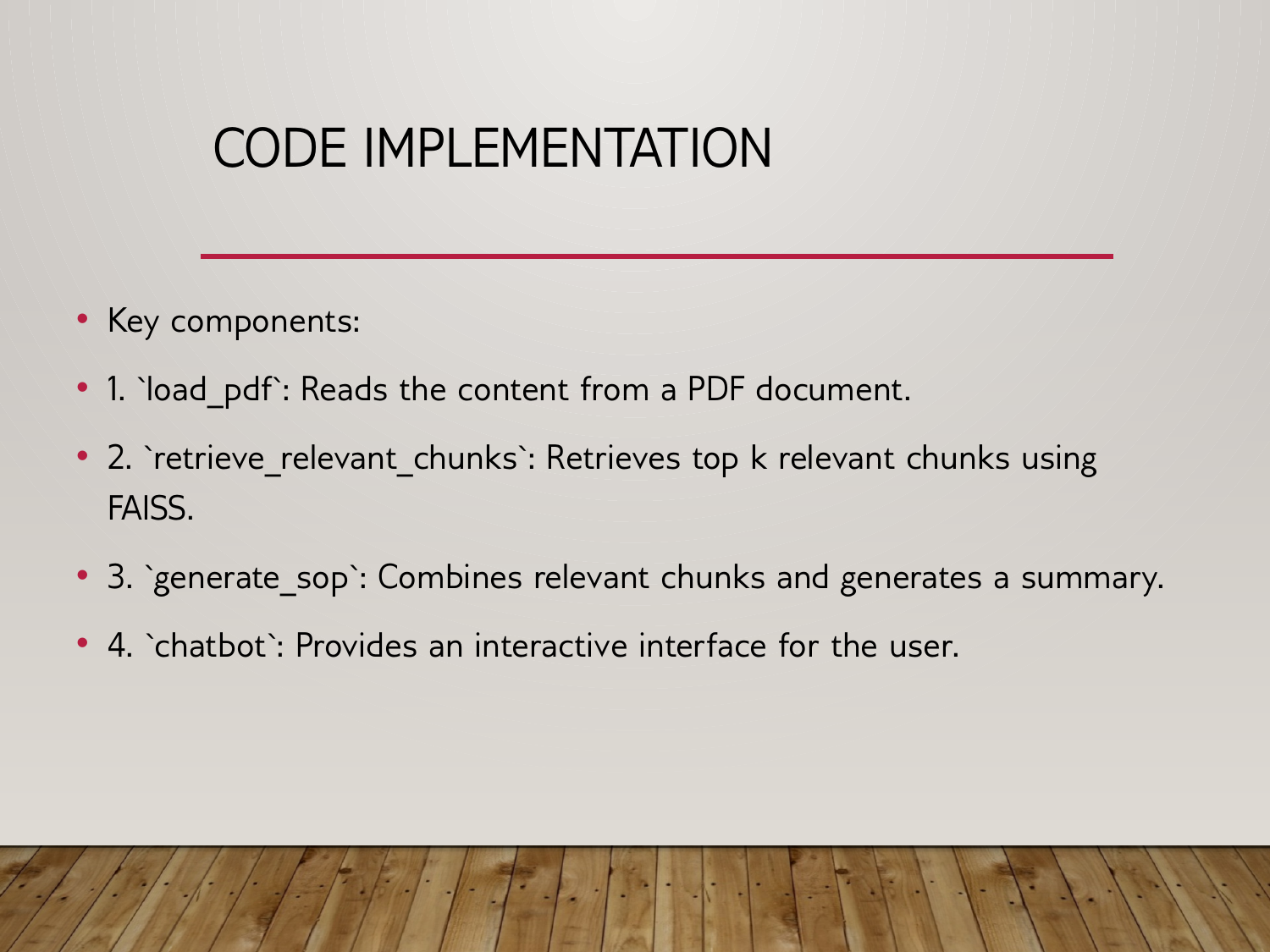

# Code Implementation

Key components:
1. `load_pdf`: Reads the content from a PDF document.
2. `retrieve_relevant_chunks`: Retrieves top k relevant chunks using FAISS.
3. `generate_sop`: Combines relevant chunks and generates a summary.
4. `chatbot`: Provides an interactive interface for the user.